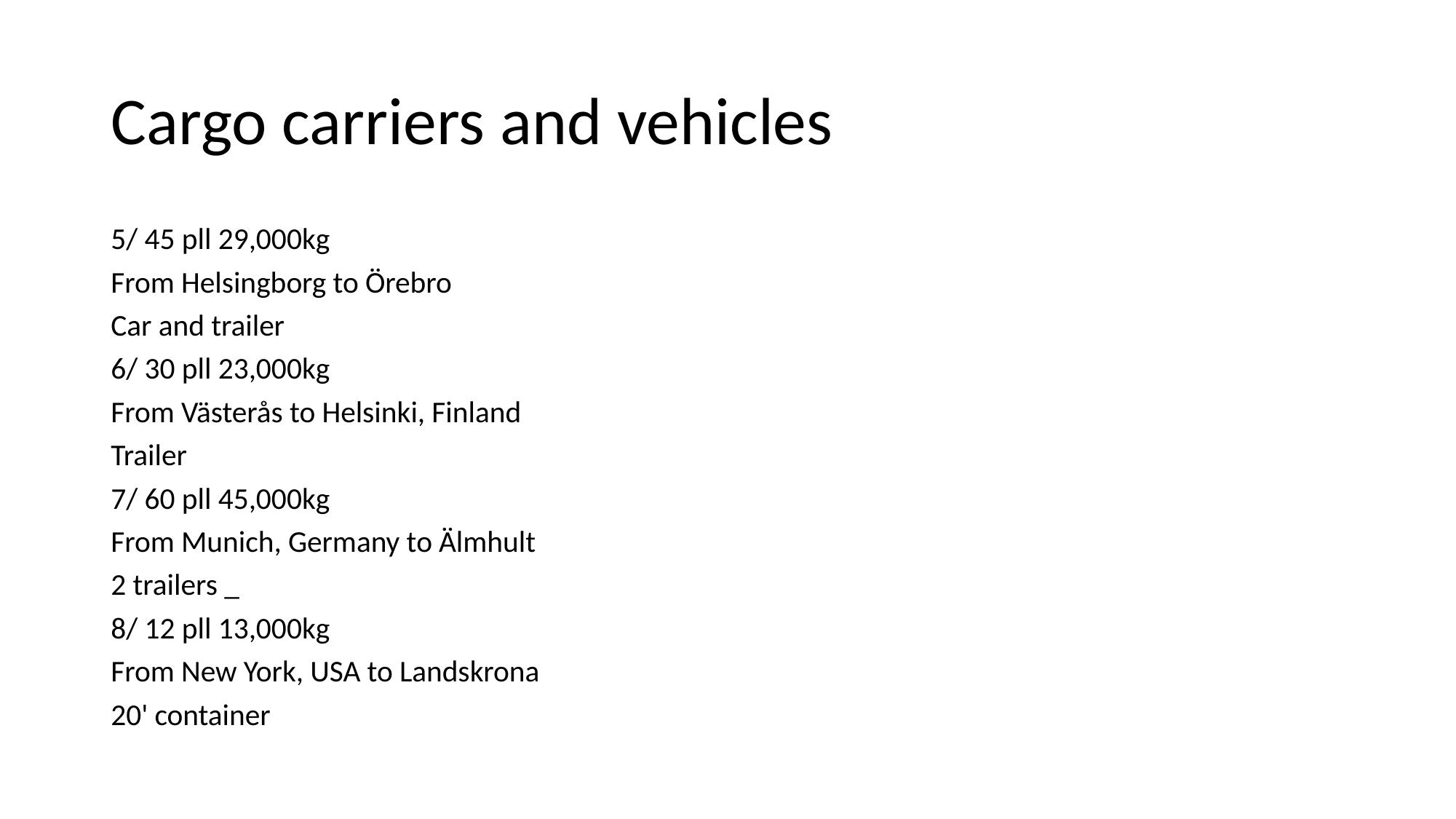

# Cargo carriers and vehicles
5/ 45 pll 29,000kg
From Helsingborg to Örebro
Car and trailer
6/ 30 pll 23,000kg
From Västerås to Helsinki, Finland
Trailer
7/ 60 pll 45,000kg
From Munich, Germany to Älmhult
2 trailers _
8/ 12 pll 13,000kg
From New York, USA to Landskrona
20' container